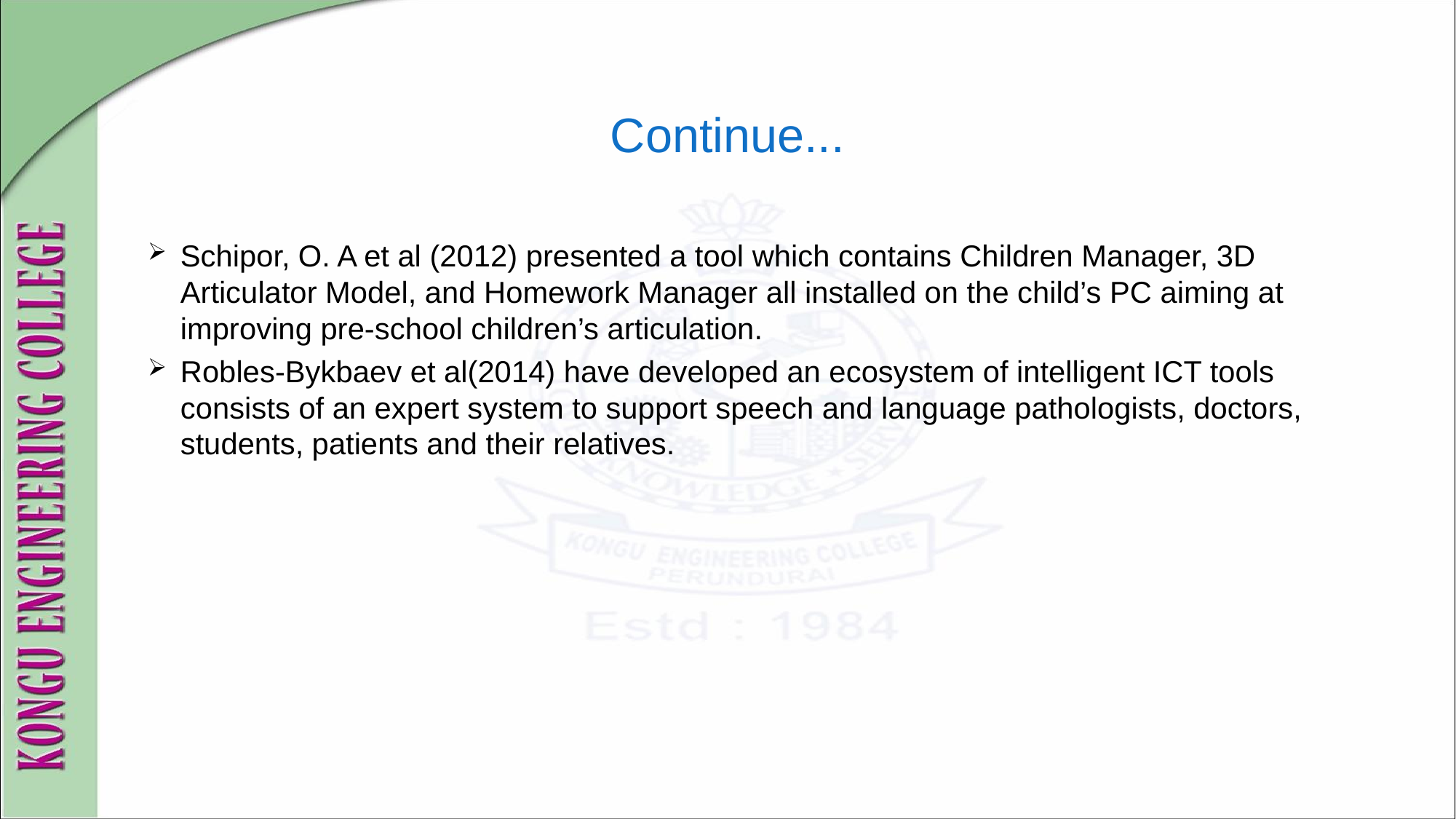

# Continue...
Schipor, O. A et al (2012) presented a tool which contains Children Manager, 3D Articulator Model, and Homework Manager all installed on the child’s PC aiming at improving pre-school children’s articulation.
Robles-Bykbaev et al(2014) have developed an ecosystem of intelligent ICT tools consists of an expert system to support speech and language pathologists, doctors, students, patients and their relatives.